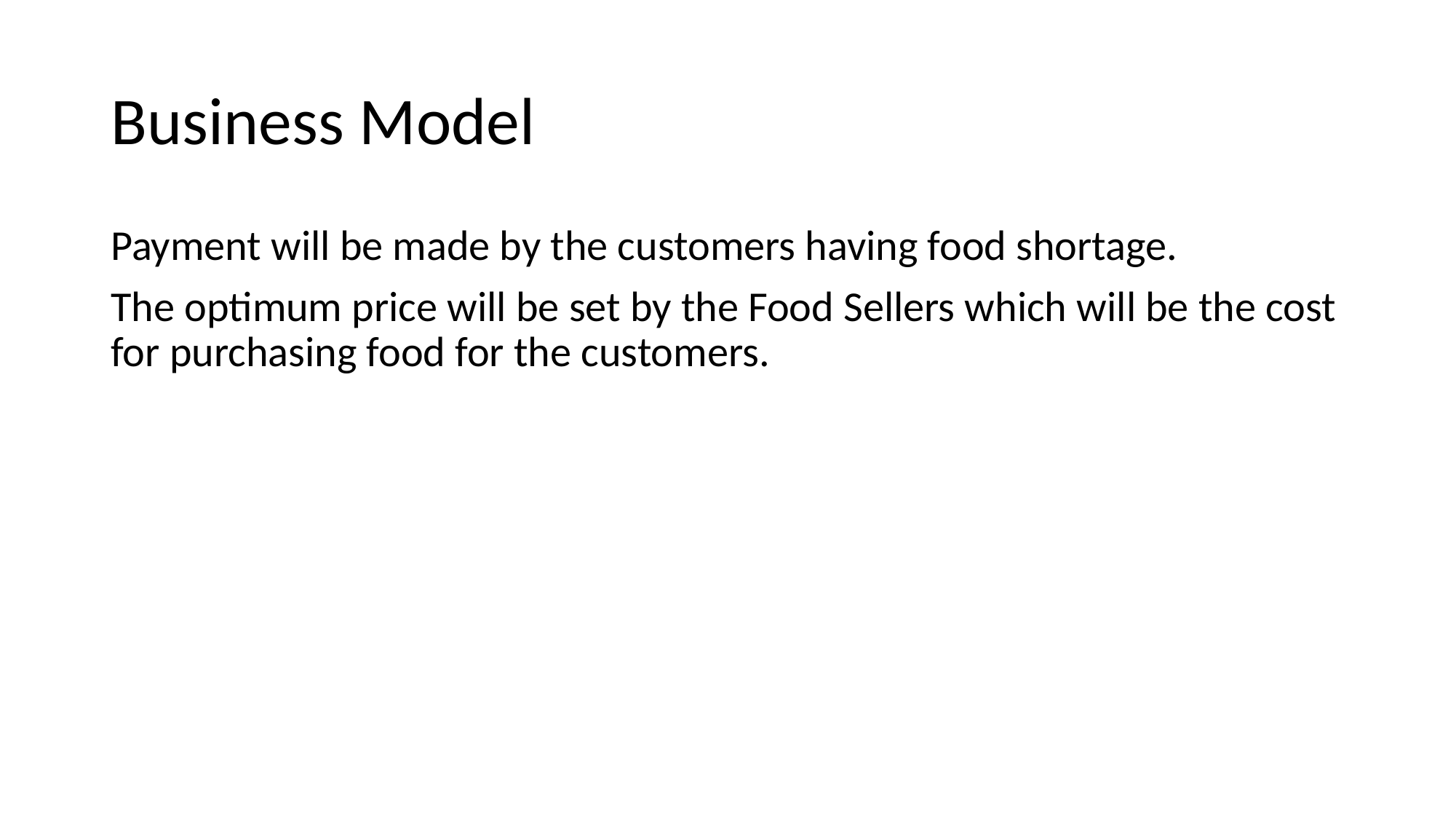

# Business Model
Payment will be made by the customers having food shortage.
The optimum price will be set by the Food Sellers which will be the cost for purchasing food for the customers.